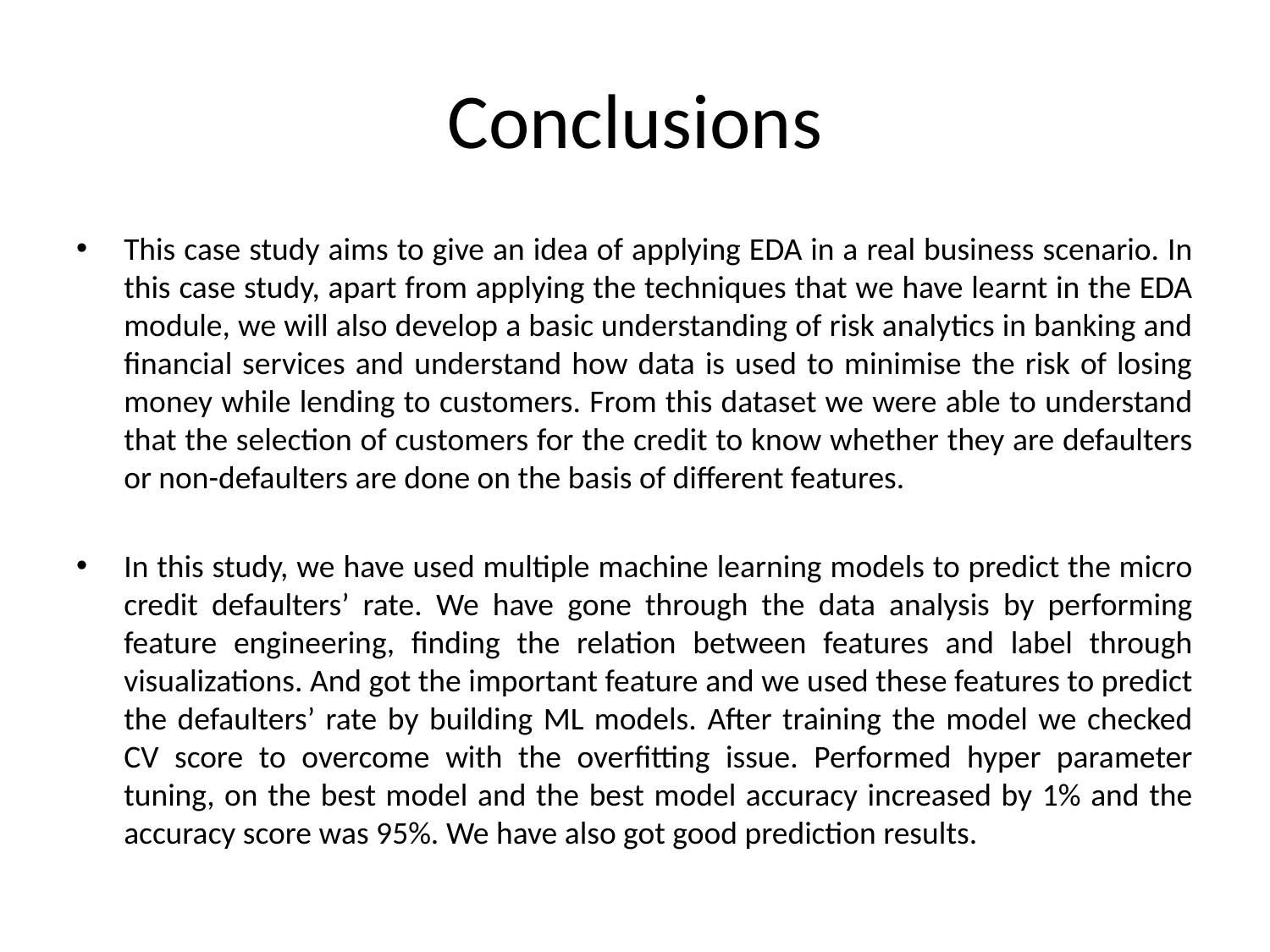

# Conclusions
This case study aims to give an idea of applying EDA in a real business scenario. In this case study, apart from applying the techniques that we have learnt in the EDA module, we will also develop a basic understanding of risk analytics in banking and financial services and understand how data is used to minimise the risk of losing money while lending to customers. From this dataset we were able to understand that the selection of customers for the credit to know whether they are defaulters or non-defaulters are done on the basis of different features.

In this study, we have used multiple machine learning models to predict the micro credit defaulters’ rate. We have gone through the data analysis by performing feature engineering, finding the relation between features and label through visualizations. And got the important feature and we used these features to predict the defaulters’ rate by building ML models. After training the model we checked CV score to overcome with the overfitting issue. Performed hyper parameter tuning, on the best model and the best model accuracy increased by 1% and the accuracy score was 95%. We have also got good prediction results.